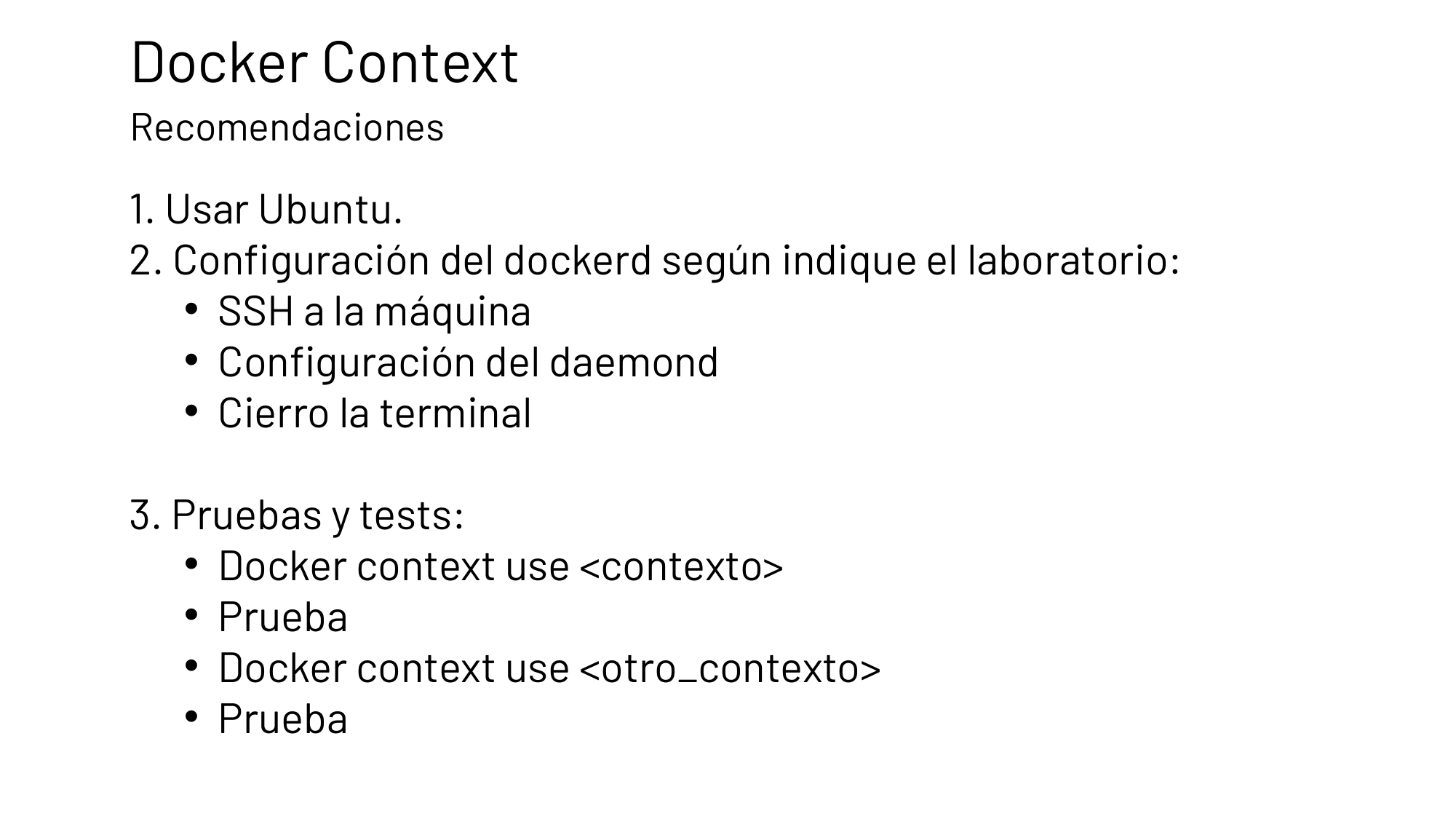

# Docker Context
Recomendaciones
1. Usar Ubuntu.
2. Configuración del dockerd según indique el laboratorio:
SSH a la máquina
Configuración del daemond
Cierro la terminal

3. Pruebas y tests:
Docker context use <contexto>
Prueba
Docker context use <otro_contexto>
Prueba